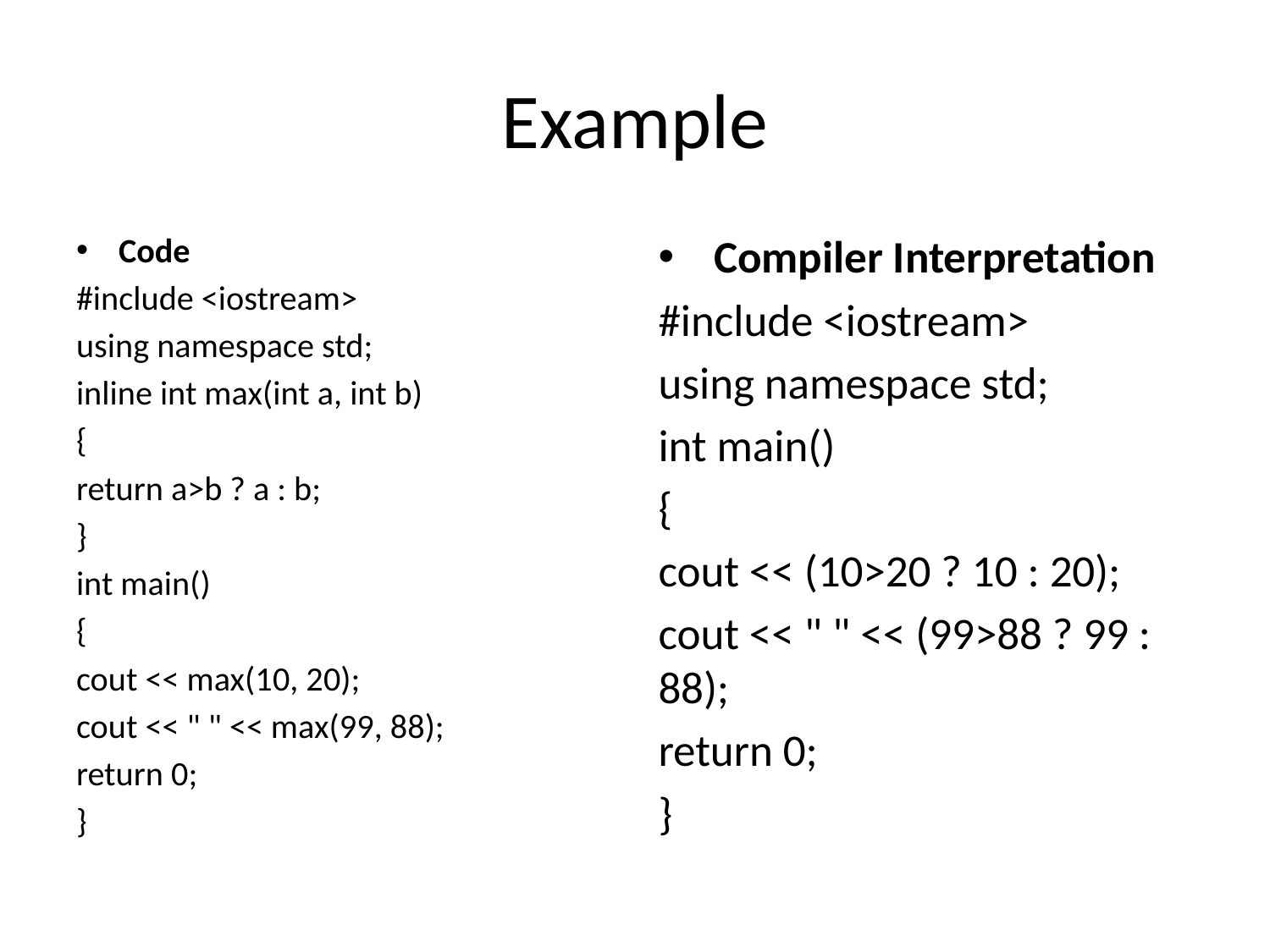

# Example
Code
#include <iostream>
using namespace std;
inline int max(int a, int b)
{
return a>b ? a : b;
}
int main()
{
cout << max(10, 20);
cout << " " << max(99, 88);
return 0;
}
Compiler Interpretation
#include <iostream>
using namespace std;
int main()
{
cout << (10>20 ? 10 : 20);
cout << " " << (99>88 ? 99 : 88);
return 0;
}